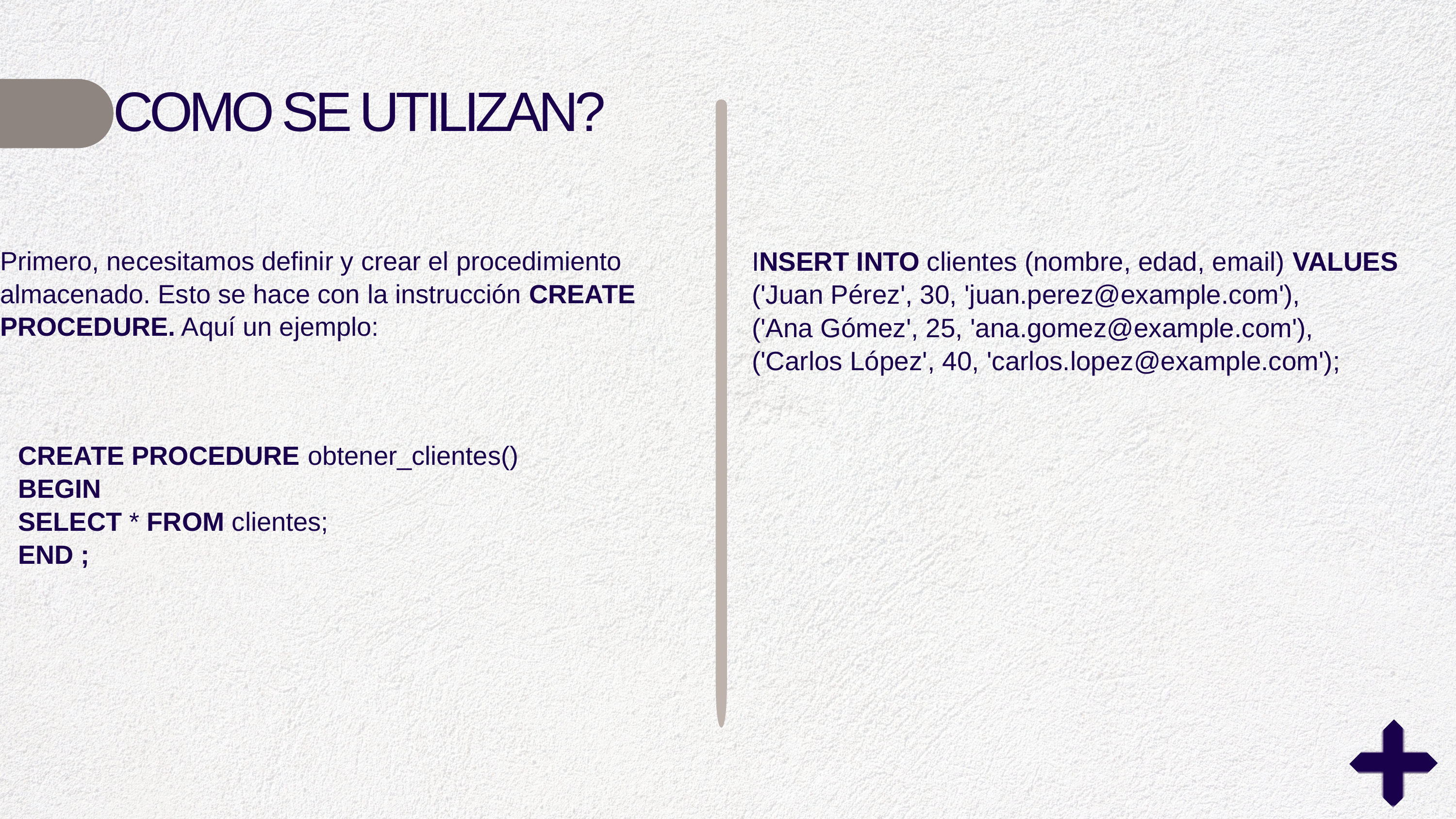

COMO SE UTILIZAN?

Primero, necesitamos definir y crear el procedimiento almacenado. Esto se hace con la instrucción CREATE PROCEDURE. Aquí un ejemplo:
INSERT INTO clientes (nombre, edad, email) VALUES
('Juan Pérez', 30, 'juan.perez@example.com'),
('Ana Gómez', 25, 'ana.gomez@example.com'),
('Carlos López', 40, 'carlos.lopez@example.com');

CREATE PROCEDURE obtener_clientes()
BEGIN
SELECT * FROM clientes;
END ;